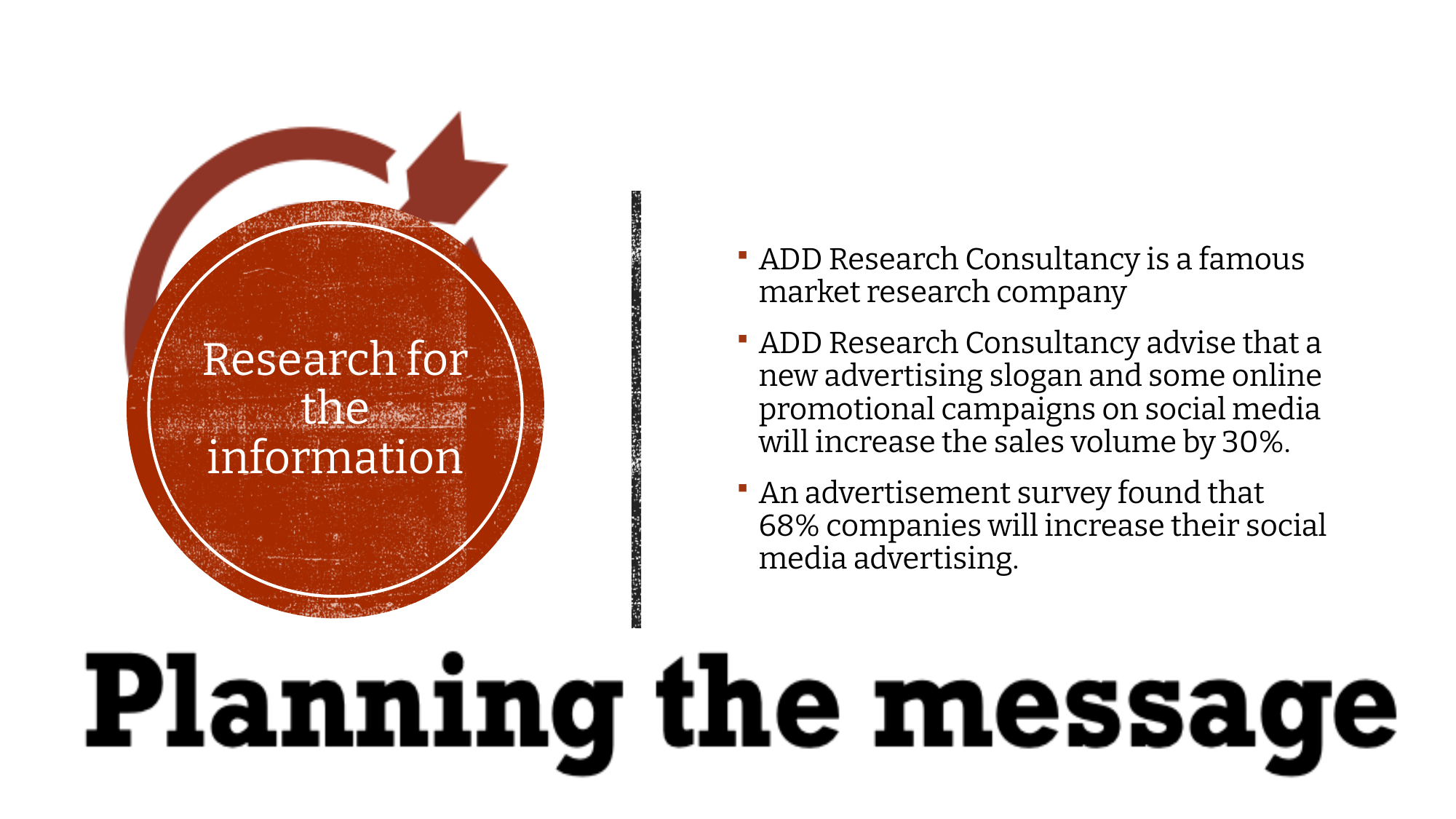

ADD Research Consultancy is a famous market research company
ADD Research Consultancy advise that a new advertising slogan and some online promotional campaigns on social media will increase the sales volume by 30%.
An advertisement survey found that 68% companies will increase their social media advertising.

# Research for the information